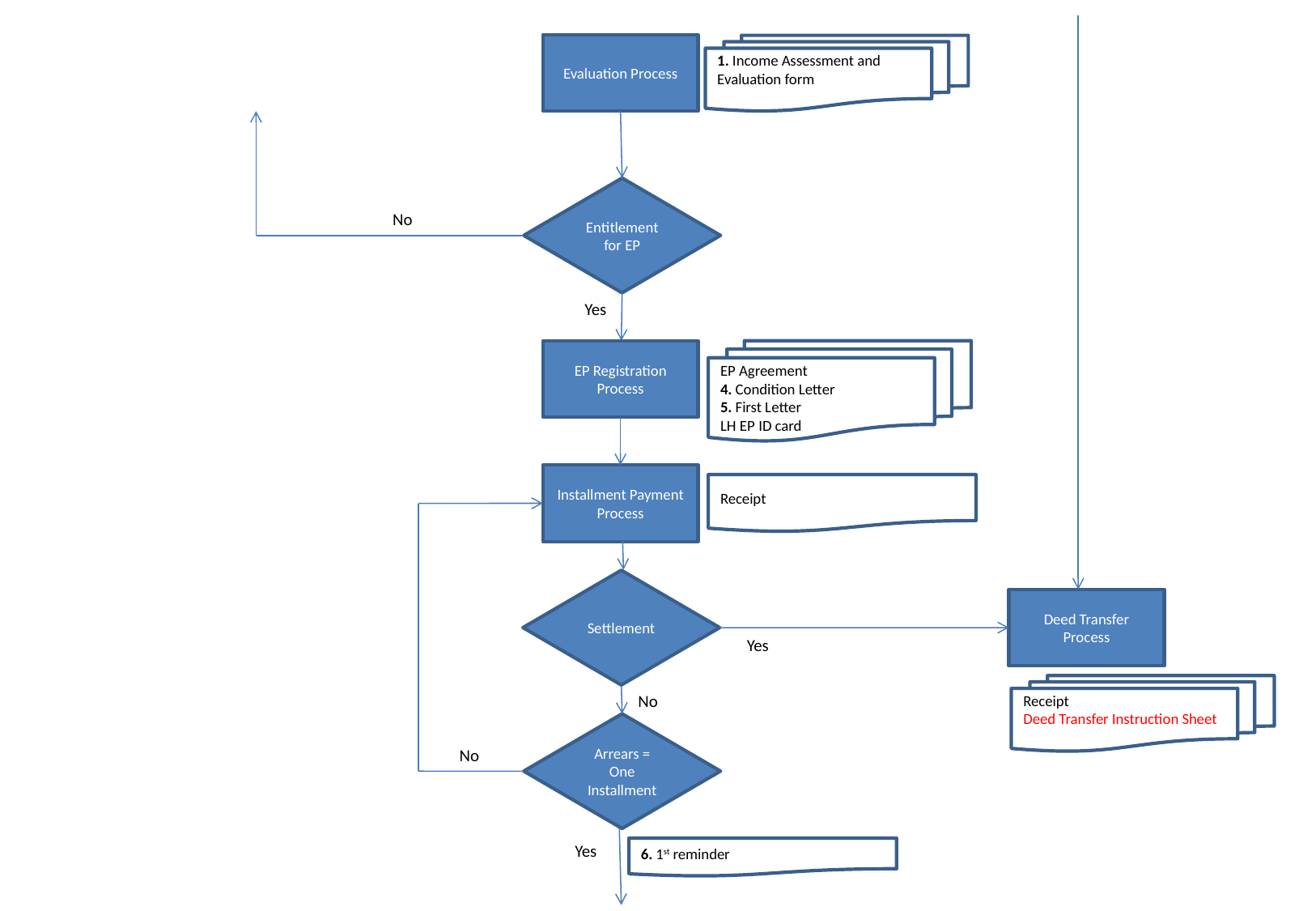

Evaluation Process
1. Income Assessment and Evaluation form

Entitlement for EP
No
Yes
EP Registration Process

EP Agreement
4. Condition Letter
5. First Letter
LH EP ID card

Installment Payment Process
Receipt
Settlement
Deed Transfer Process
Yes

Receipt
Deed Transfer Instruction Sheet

No
Arrears = One Installment
No
Yes
6. 1st reminder